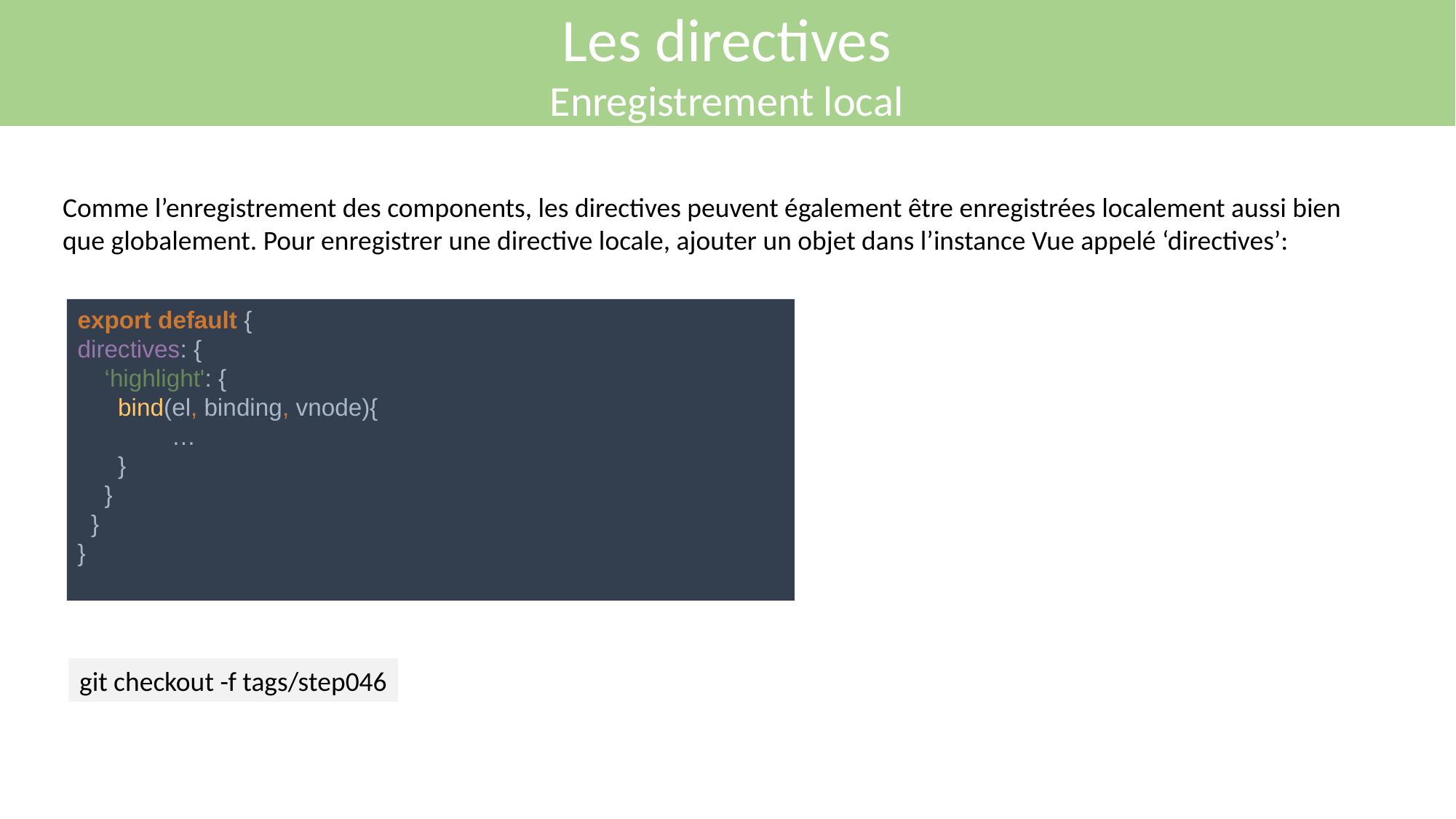

Les directives
Enregistrement local
Comme l’enregistrement des components, les directives peuvent également être enregistrées localement aussi bien que globalement. Pour enregistrer une directive locale, ajouter un objet dans l’instance Vue appelé ‘directives’:
export default {
directives: {
    ‘highlight': {
      bind(el, binding, vnode){
              …
      }
    }
  }
}
git checkout -f tags/step046